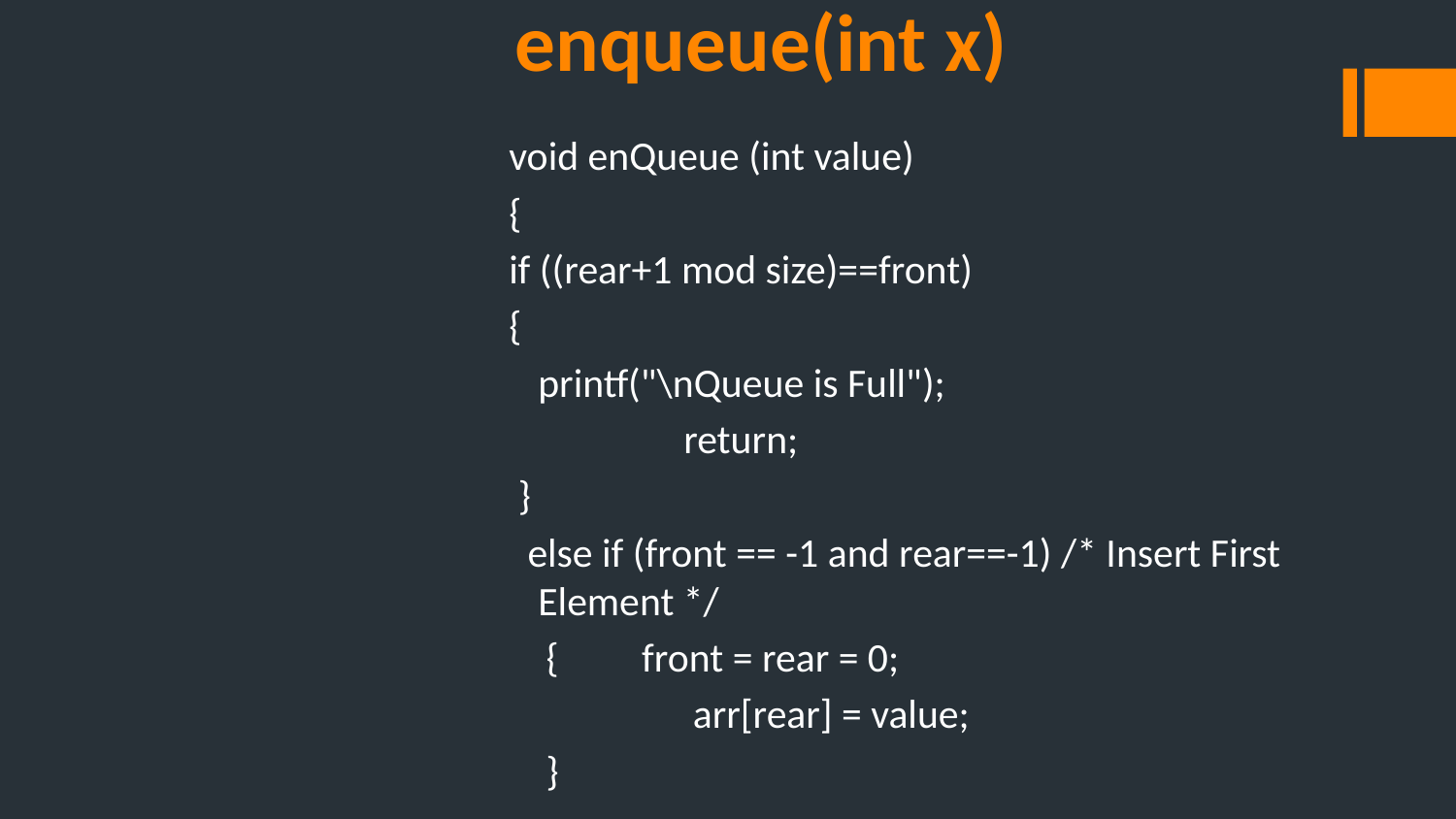

# enqueue(int x)
void enQueue (int value)
{
if ((rear+1 mod size)==front)
{
	printf("\nQueue is Full");
        	return;
 }
  else if (front == -1 and rear==-1) /* Insert First Element */
    {         front = rear = 0;
		 arr[rear] = value;
    }